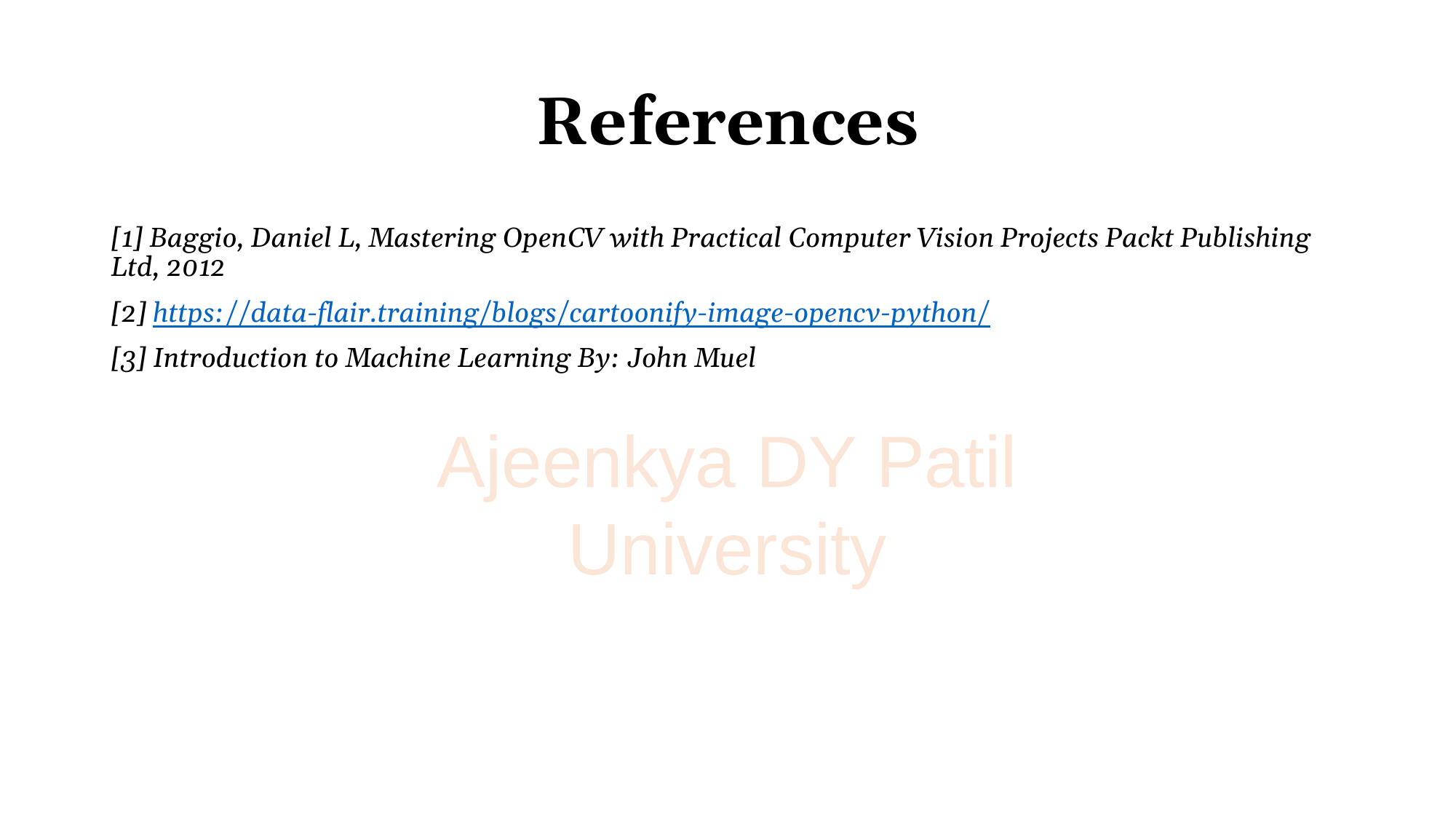

# References
[1] Baggio, Daniel L, Mastering OpenCV with Practical Computer Vision Projects Packt Publishing Ltd, 2012
[2] https://data-flair.training/blogs/cartoonify-image-opencv-python/
[3] Introduction to Machine Learning By: John Muel